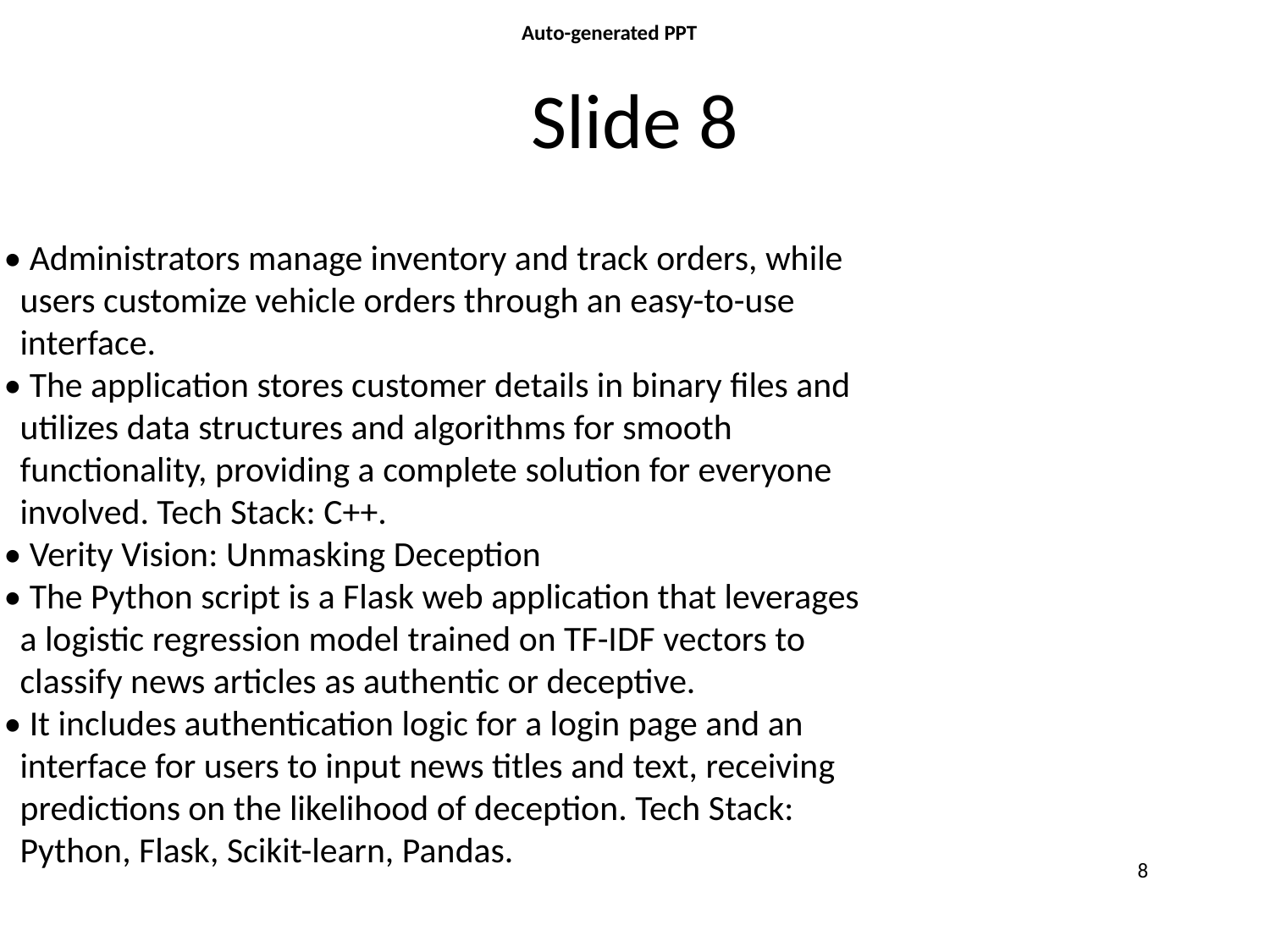

Auto-generated PPT
# Slide 8

• Administrators manage inventory and track orders, while
  users customize vehicle orders through an easy-to-use
  interface.
• The application stores customer details in binary files and
  utilizes data structures and algorithms for smooth
  functionality, providing a complete solution for everyone
  involved. Tech Stack: C++.
• Verity Vision: Unmasking Deception
• The Python script is a Flask web application that leverages
  a logistic regression model trained on TF-IDF vectors to
  classify news articles as authentic or deceptive.
• It includes authentication logic for a login page and an
  interface for users to input news titles and text, receiving
  predictions on the likelihood of deception. Tech Stack:
  Python, Flask, Scikit-learn, Pandas.

8